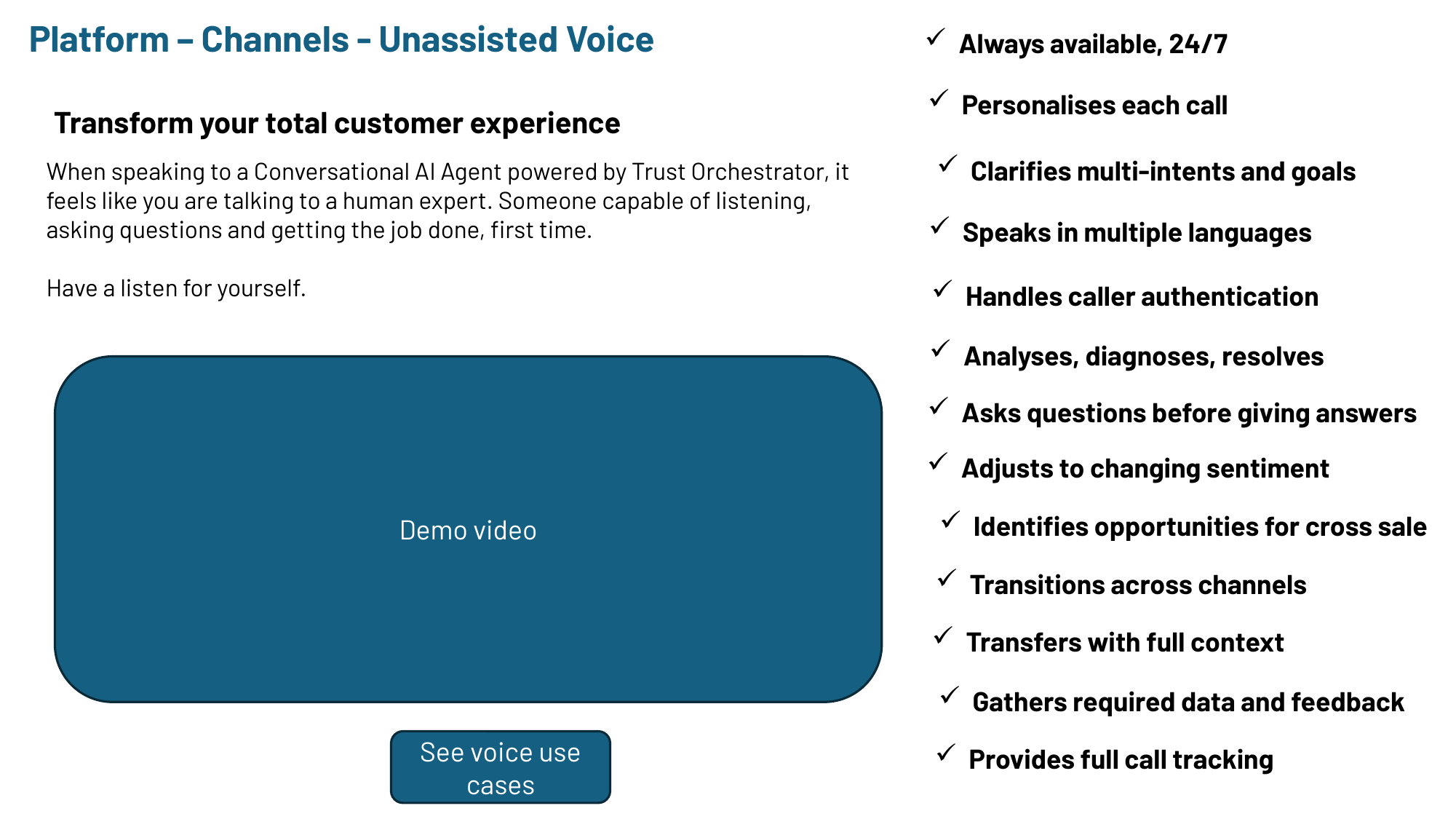

Platform – Channels - Unassisted Voice
Always available, 24/7
Personalises each call
Transform your total customer experience
Clarifies multi-intents and goals
When speaking to a Conversational AI Agent powered by Trust Orchestrator, it feels like you are talking to a human expert. Someone capable of listening, asking questions and getting the job done, first time.

Have a listen for yourself.
Speaks in multiple languages
Handles caller authentication
Analyses, diagnoses, resolves
Demo video
Asks questions before giving answers
Adjusts to changing sentiment
Identifies opportunities for cross sale
Transitions across channels
Transfers with full context
Gathers required data and feedback
See voice use cases
Provides full call tracking